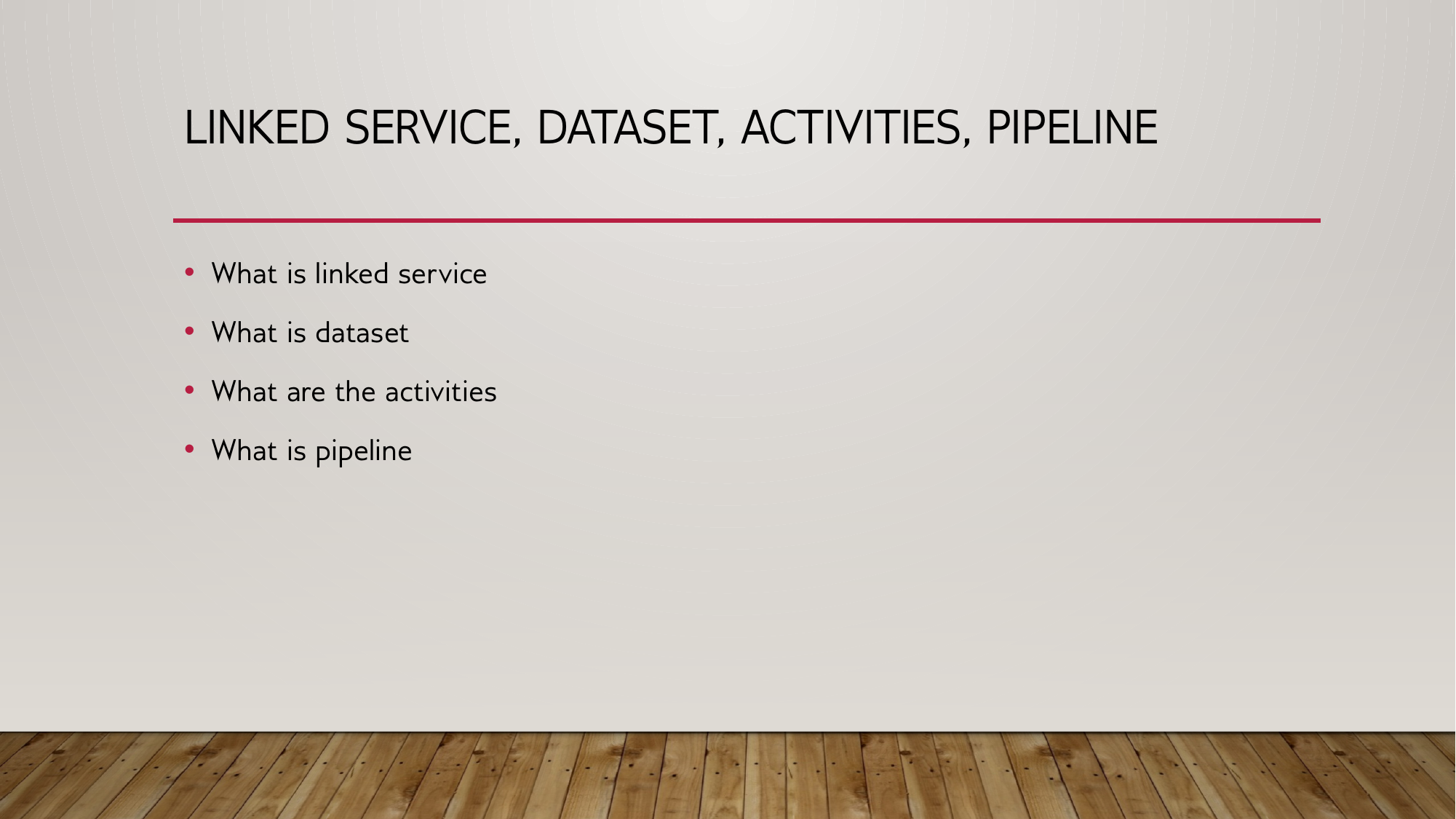

# Linked Service, Dataset, Activities, Pipeline
What is linked service
What is dataset
What are the activities
What is pipeline